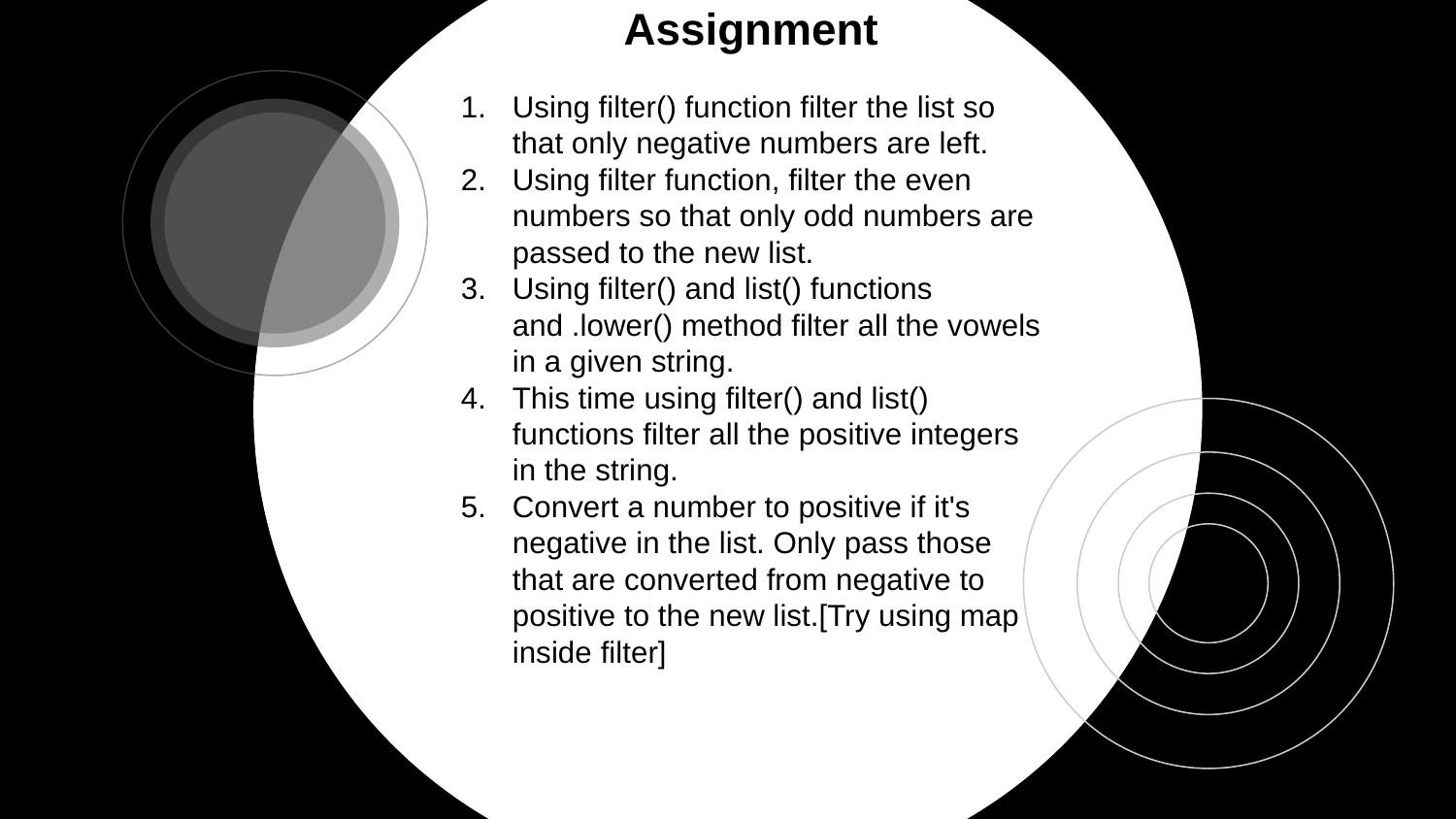

Assignment
Using filter() function filter the list so that only negative numbers are left.
Using filter function, filter the even numbers so that only odd numbers are passed to the new list.
Using filter() and list() functions and .lower() method filter all the vowels in a given string.
This time using filter() and list() functions filter all the positive integers in the string.
Convert a number to positive if it's negative in the list. Only pass those that are converted from negative to positive to the new list.[Try using map inside filter]